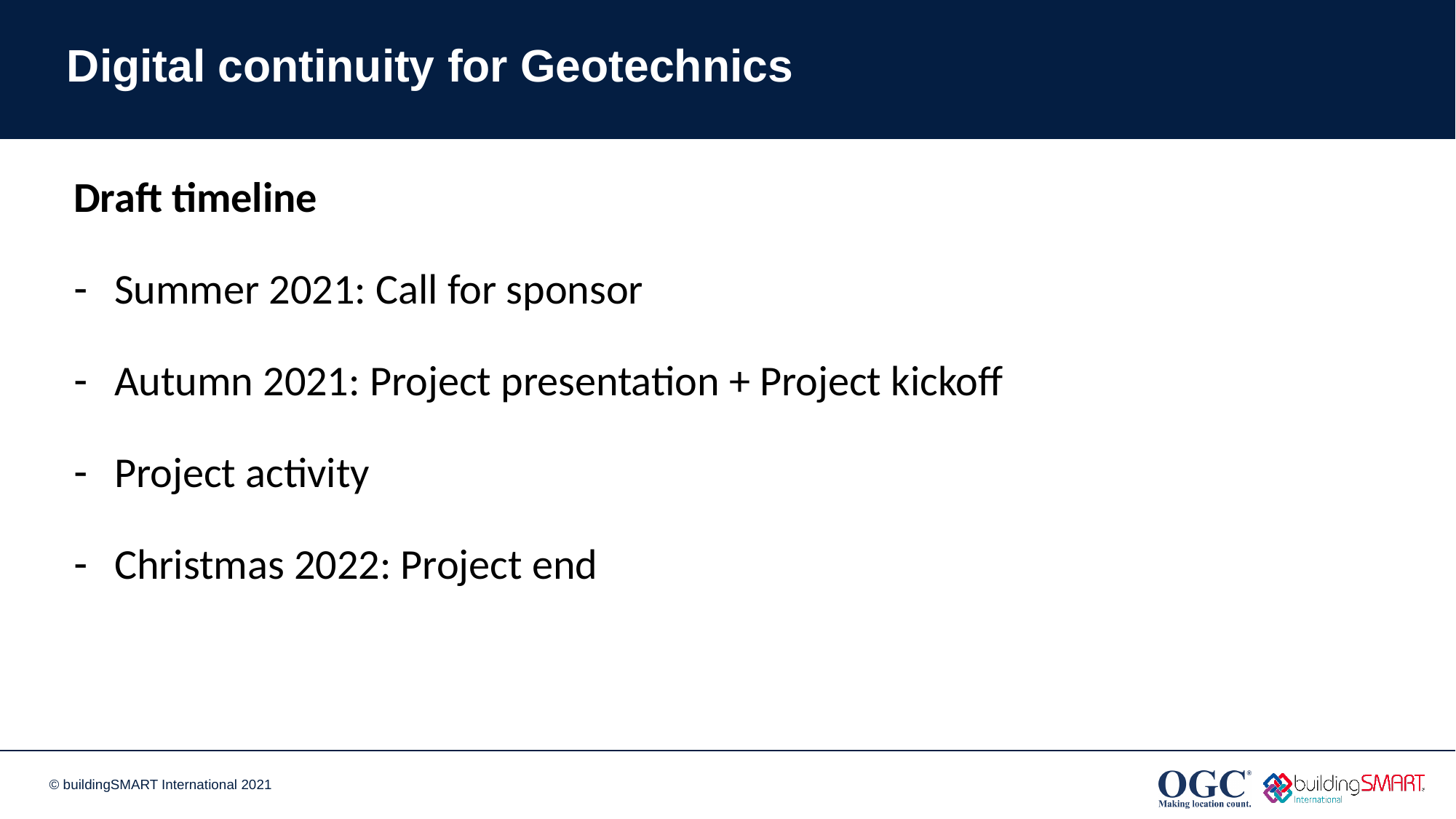

# Digital continuity for Geotechnics
Draft timeline

Summer 2021: Call for sponsor

Autumn 2021: Project presentation + Project kickoff

Project activity

Christmas 2022: Project end